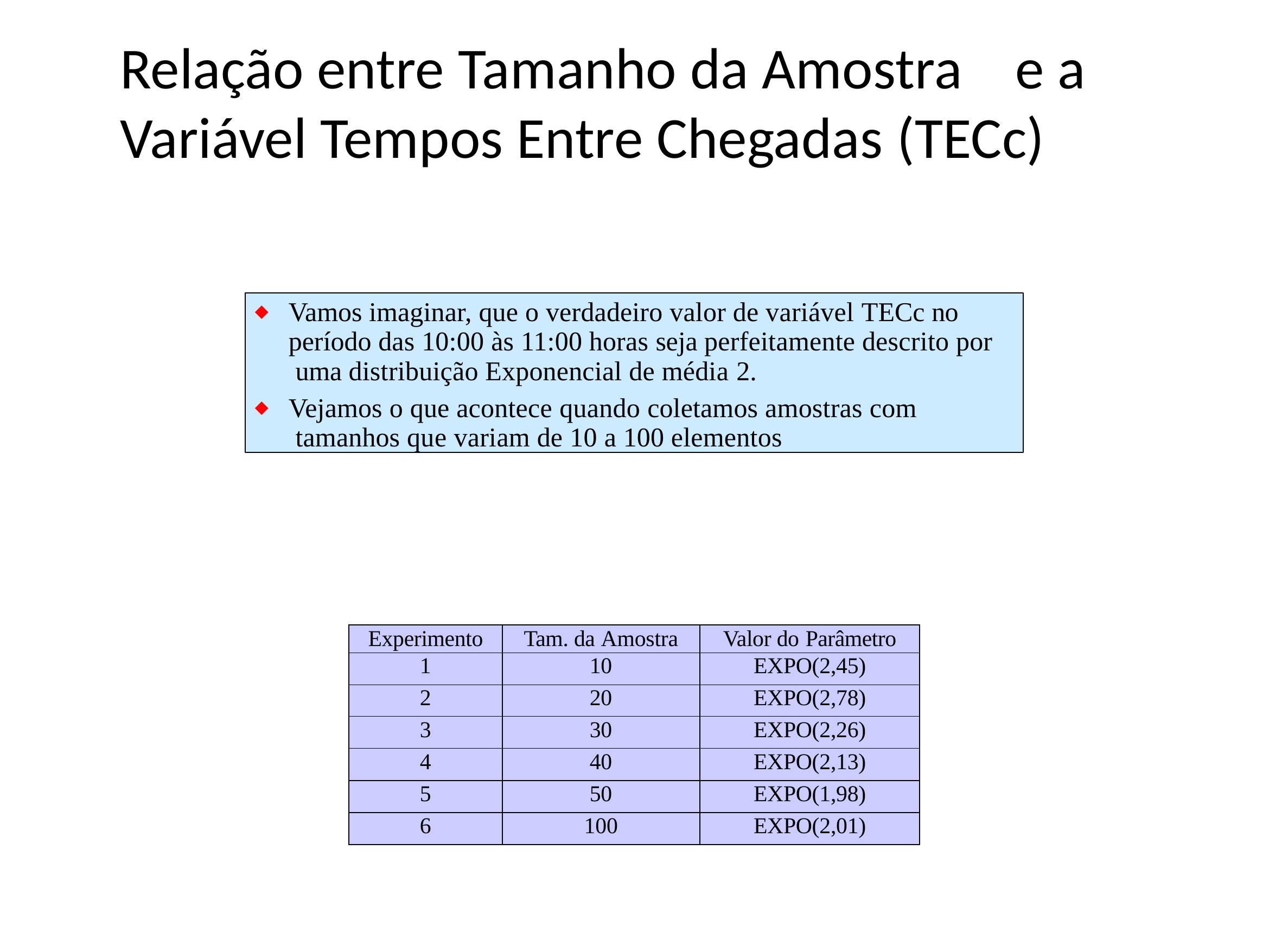

# Relação entre Tamanho da Amostra	e a  Variável Tempos Entre Chegadas (TECc)
Vamos imaginar, que o verdadeiro valor de variável TECc no  período das 10:00 às 11:00 horas seja perfeitamente descrito por  uma distribuição Exponencial de média 2.
Vejamos o que acontece quando coletamos amostras com  tamanhos que variam de 10 a 100 elementos
| Experimento | Tam. da Amostra | Valor do Parâmetro |
| --- | --- | --- |
| 1 | 10 | EXPO(2,45) |
| 2 | 20 | EXPO(2,78) |
| 3 | 30 | EXPO(2,26) |
| 4 | 40 | EXPO(2,13) |
| 5 | 50 | EXPO(1,98) |
| 6 | 100 | EXPO(2,01) |